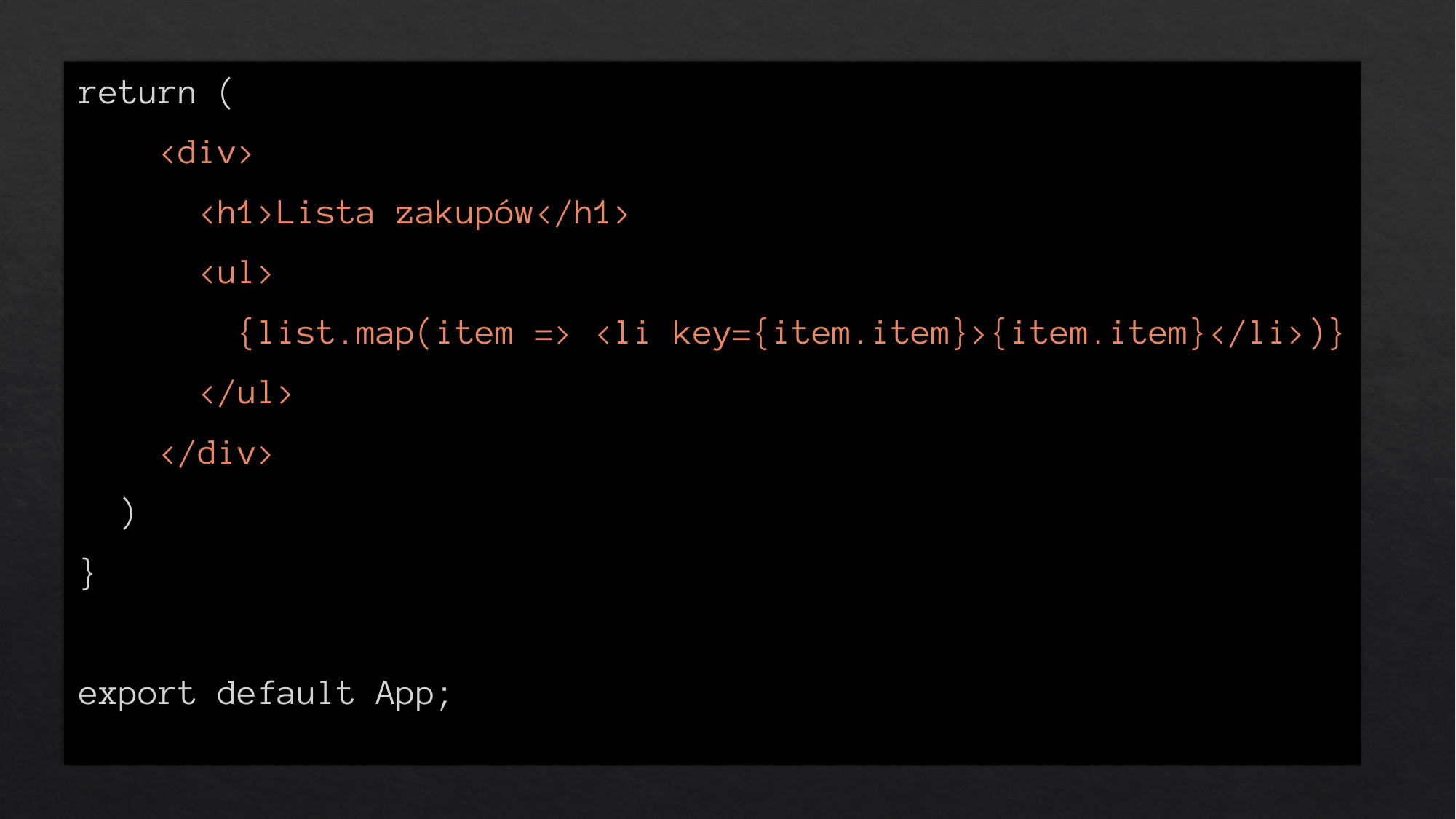

return (
    <div>
      <h1>Lista zakupów</h1>
      <ul>
        {list.map(item => <li key={item.item}>{item.item}</li>)}
      </ul>
    </div>
  )
}

export default App;